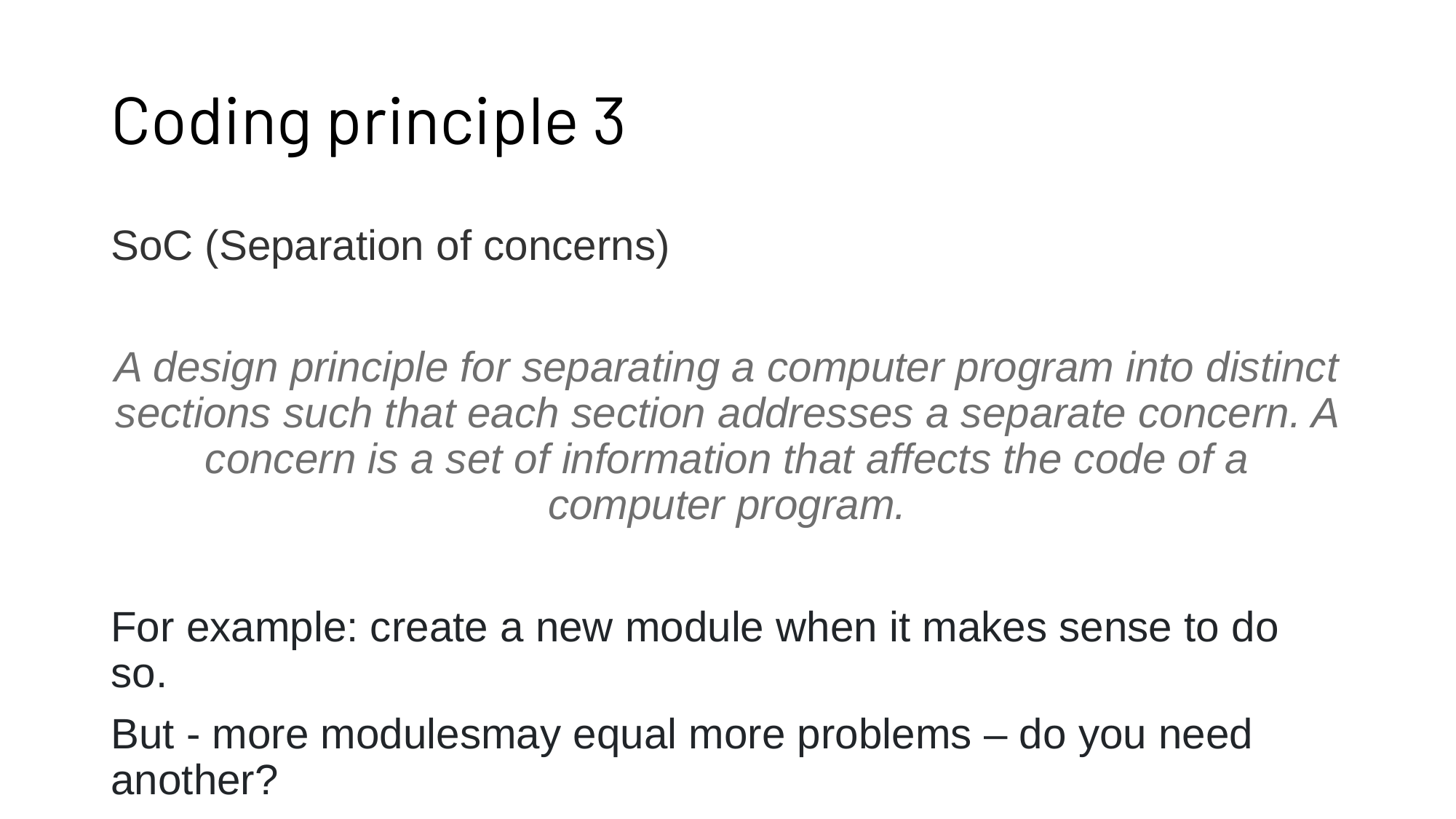

# Coding principle 3
SoC (Separation of concerns)

A design principle for separating a computer program into distinct sections such that each section addresses a separate concern. A concern is a set of information that affects the code of a computer program.

For example: create a new module when it makes sense to do so.
But - more modulesmay equal more problems – do you need another?